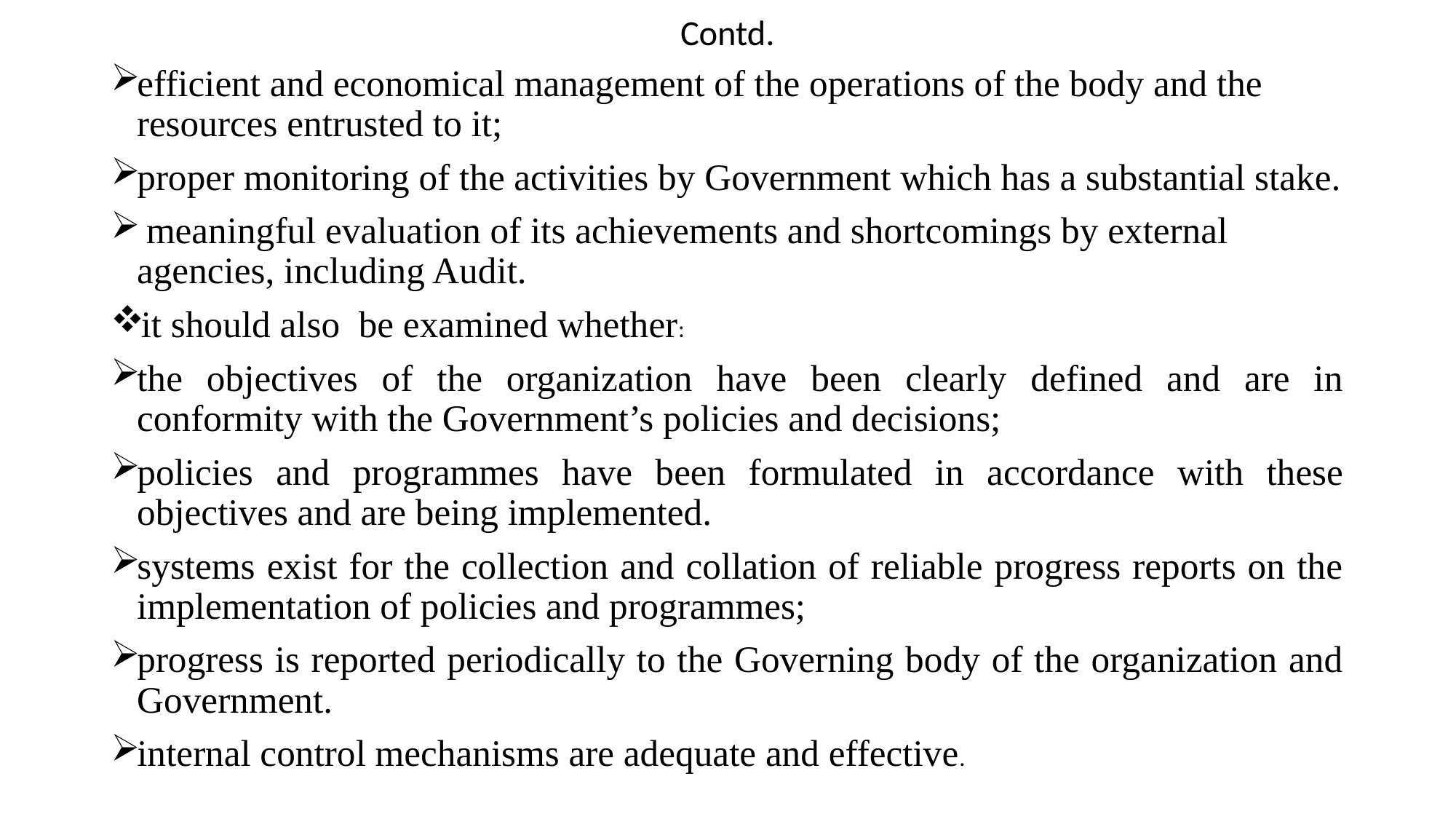

# Contd.
efficient and economical management of the operations of the body and the resources entrusted to it;
proper monitoring of the activities by Government which has a substantial stake.
 meaningful evaluation of its achievements and shortcomings by external agencies, including Audit.
it should also  be examined whether:
the objectives of the organization have been clearly defined and are in conformity with the Government’s policies and decisions;
policies and programmes have been formulated in accordance with these objectives and are being implemented.
systems exist for the collection and collation of reliable progress reports on the implementation of policies and programmes;
progress is reported periodically to the Governing body of the organization and Government.
internal control mechanisms are adequate and effective.